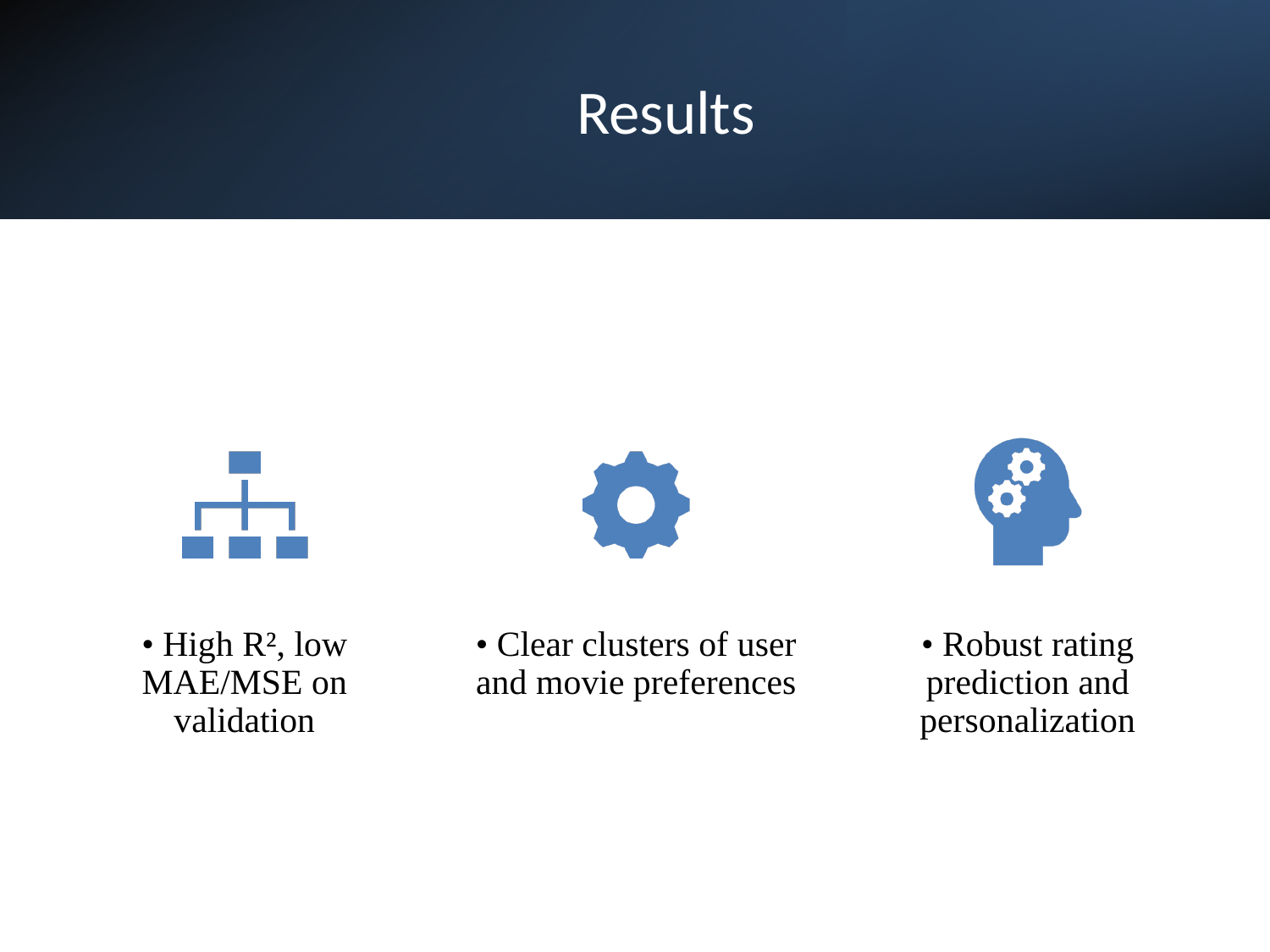

# Results
• High R², low MAE/MSE on validation
• Clear clusters of user and movie preferences
• Robust rating prediction and personalization